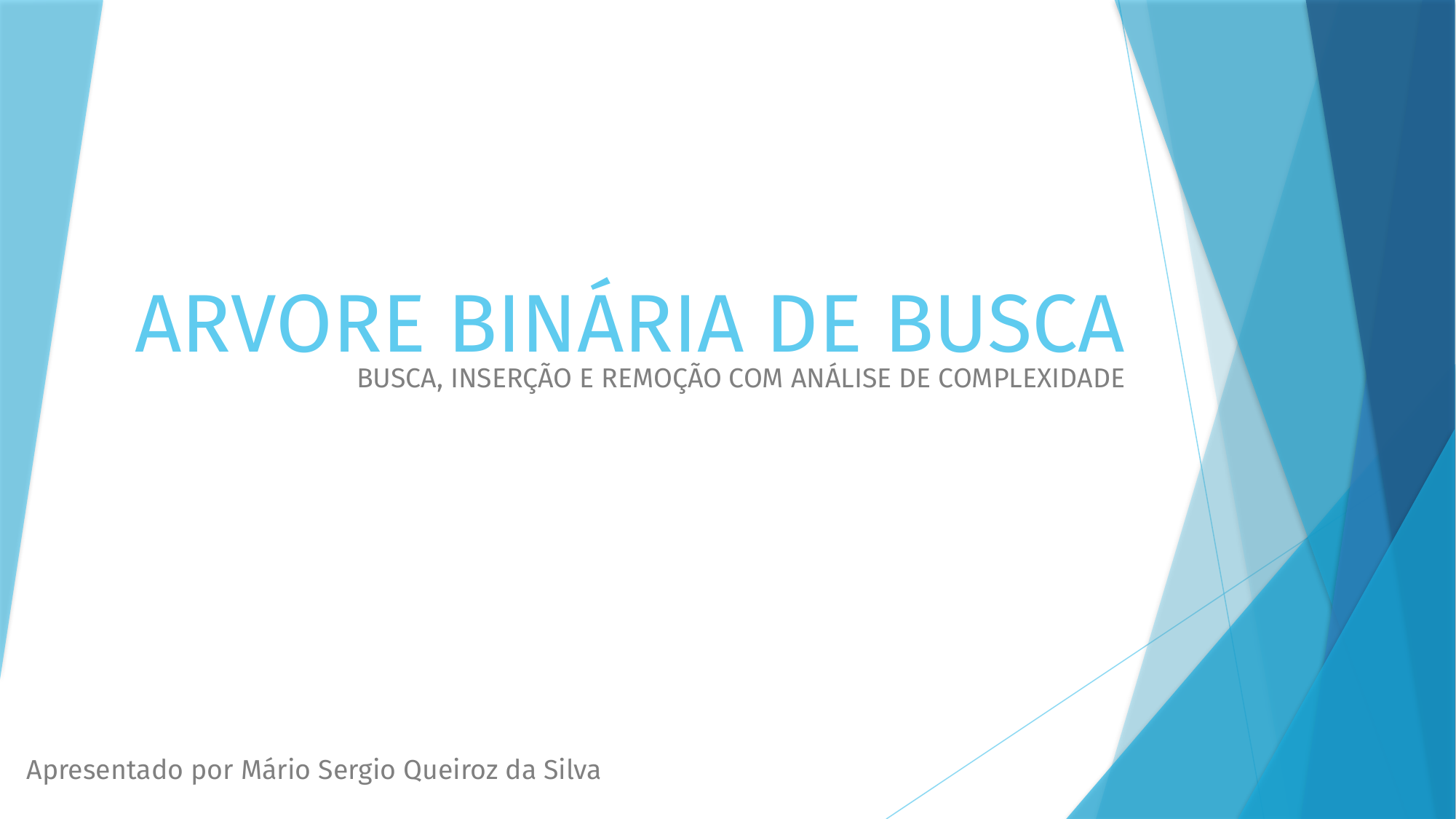

# ARVORE BINÁRIA DE BUSCA
BUSCA, INSERÇÃO E REMOÇÃO COM ANÁLISE DE COMPLEXIDADE
Apresentado por Mário Sergio Queiroz da Silva